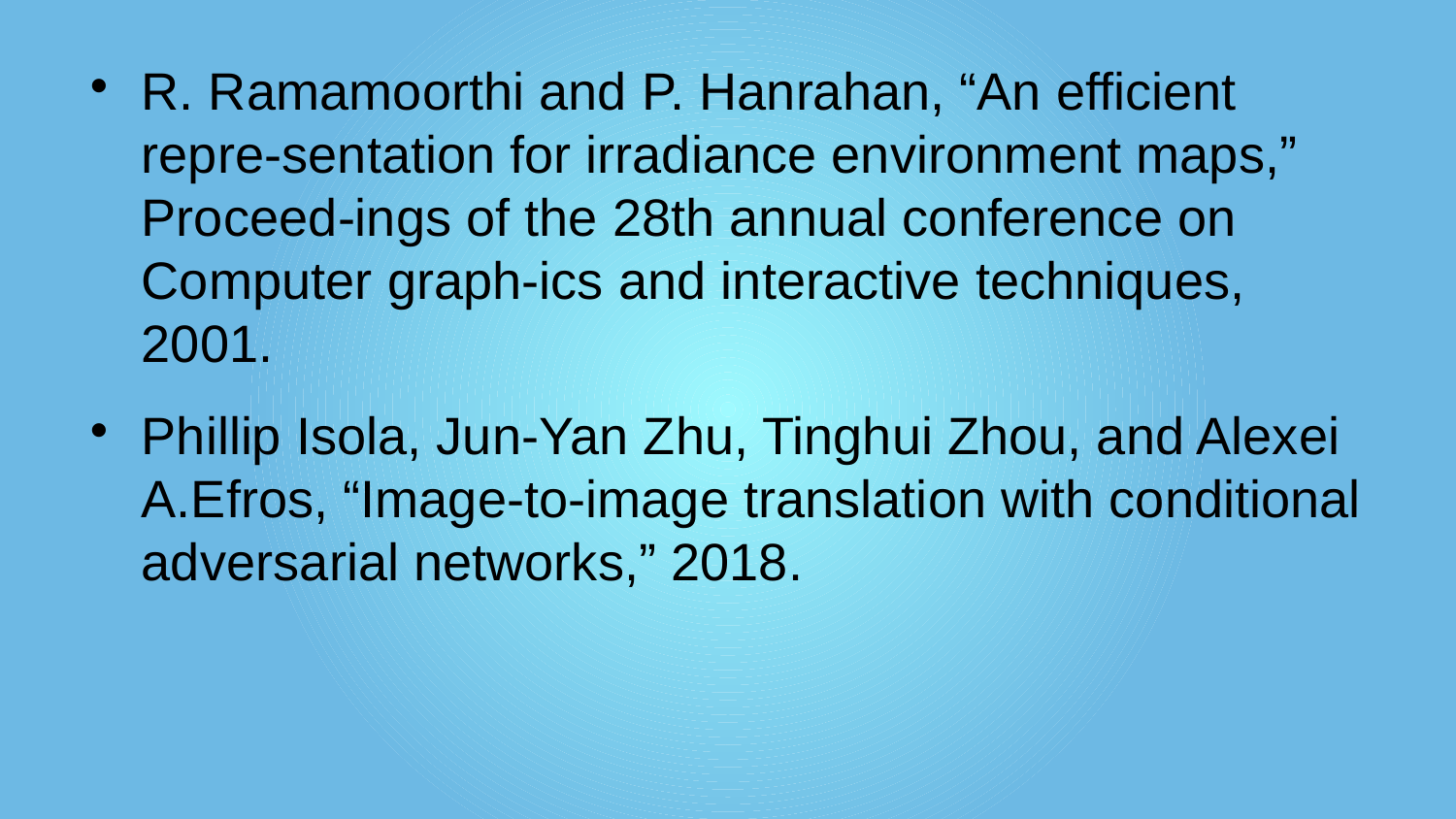

R. Ramamoorthi and P. Hanrahan, “An efficient repre-sentation for irradiance environment maps,” Proceed-ings of the 28th annual conference on Computer graph-ics and interactive techniques, 2001.
Phillip Isola, Jun-Yan Zhu, Tinghui Zhou, and Alexei A.Efros, “Image-to-image translation with conditional adversarial networks,” 2018.